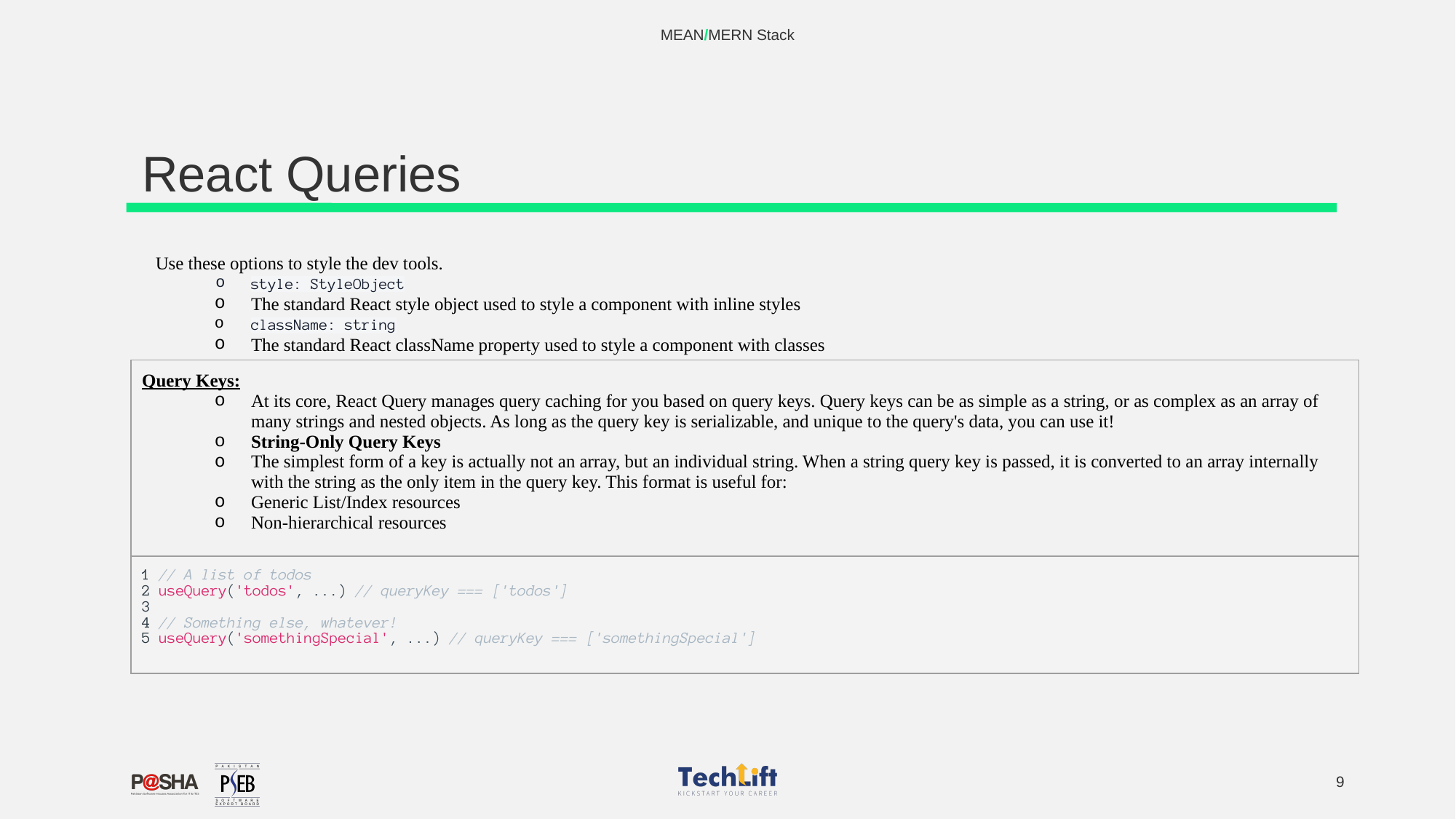

MEAN/MERN Stack
# React Queries
   Use these options to style the dev tools.
style: StyleObject
The standard React style object used to style a component with inline styles
className: string
The standard React className property used to style a component with classes
| Query Keys: At its core, React Query manages query caching for you based on query keys. Query keys can be as simple as a string, or as complex as an array of many strings and nested objects. As long as the query key is serializable, and unique to the query's data, you can use it! String-Only Query Keys The simplest form of a key is actually not an array, but an individual string. When a string query key is passed, it is converted to an array internally with the string as the only item in the query key. This format is useful for: Generic List/Index resources Non-hierarchical resources |
| --- |
| 1 // A list of todos 2 useQuery('todos', ...) // queryKey === ['todos'] 3 4 // Something else, whatever! 5 useQuery('somethingSpecial', ...) // queryKey === ['somethingSpecial'] |
9